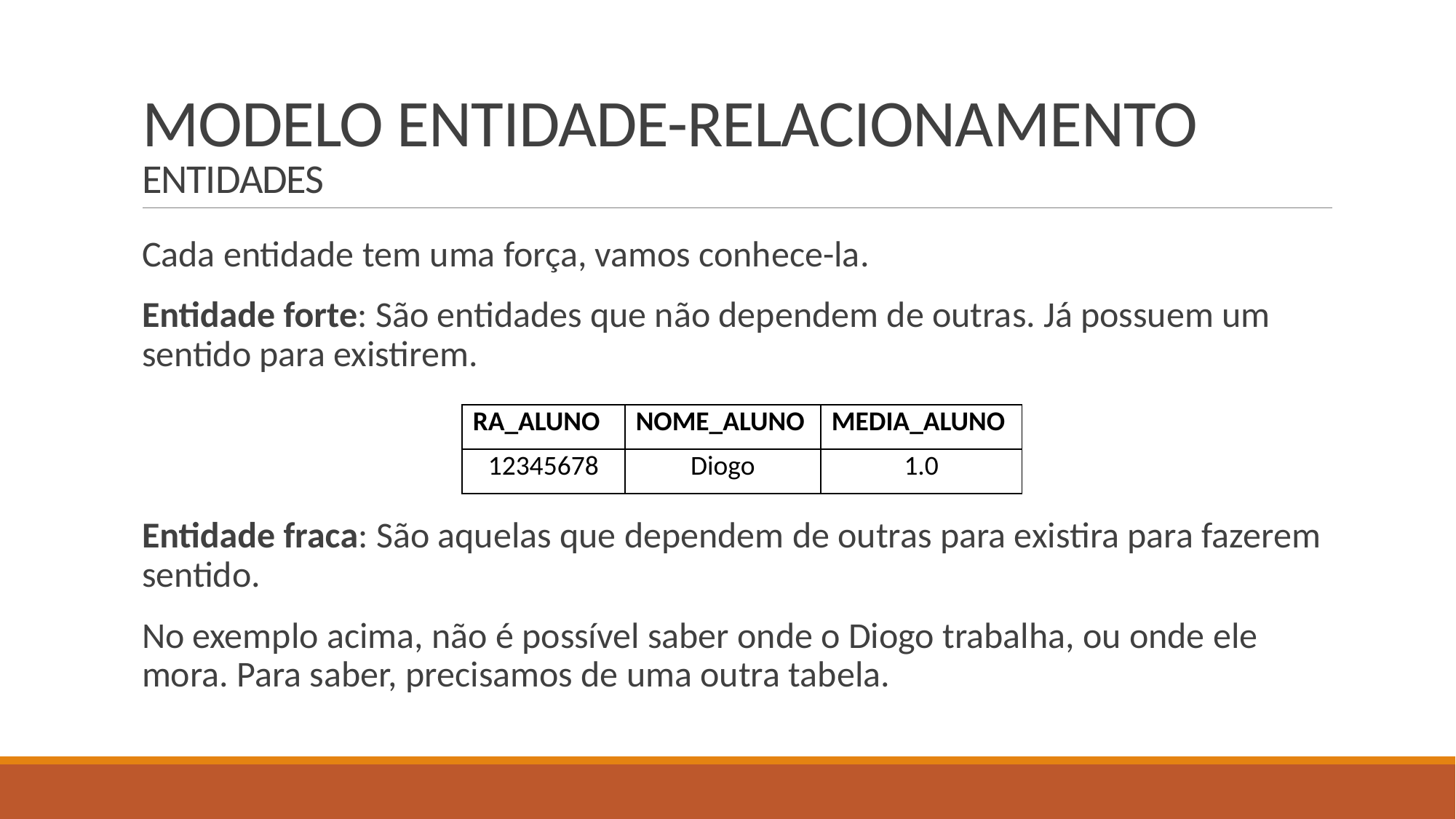

# MODELO ENTIDADE-RELACIONAMENTO ENTIDADES
Cada entidade tem uma força, vamos conhece-la.
Entidade forte: São entidades que não dependem de outras. Já possuem um sentido para existirem.

Entidade fraca: São aquelas que dependem de outras para existira para fazerem sentido.
No exemplo acima, não é possível saber onde o Diogo trabalha, ou onde ele mora. Para saber, precisamos de uma outra tabela.

| RA\_ALUNO | NOME\_ALUNO | MEDIA\_ALUNO |
| --- | --- | --- |
| 12345678 | Diogo | 1.0 |